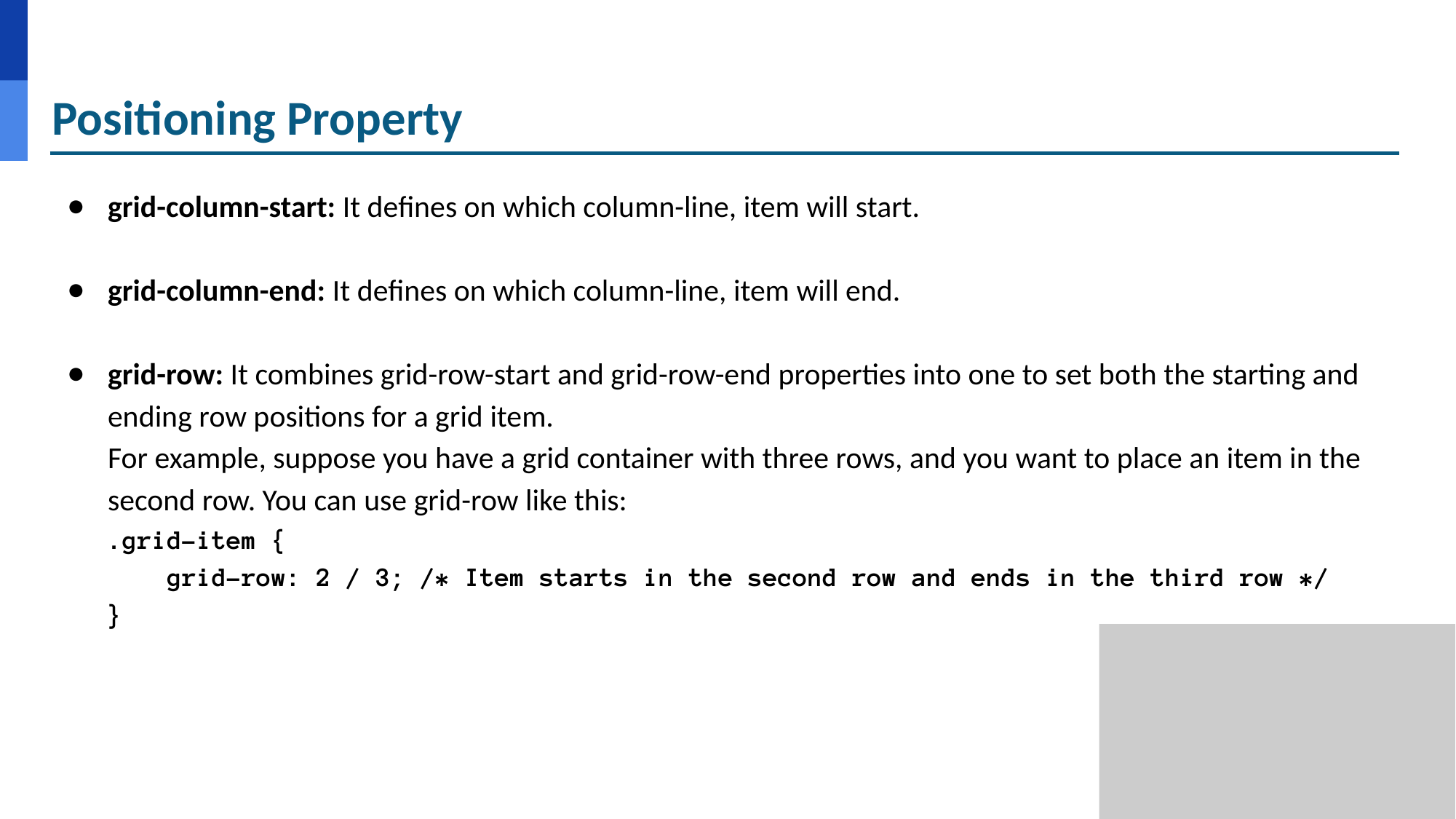

# Positioning Property

grid-column-start: It defines on which column-line, item will start.

grid-column-end: It defines on which column-line, item will end.

grid-row: It combines grid-row-start and grid-row-end properties into one to set both the starting and ending row positions for a grid item.
For example, suppose you have a grid container with three rows, and you want to place an item in the second row. You can use grid-row like this:
.grid-item {
    grid-row: 2 / 3; /* Item starts in the second row and ends in the third row */
}